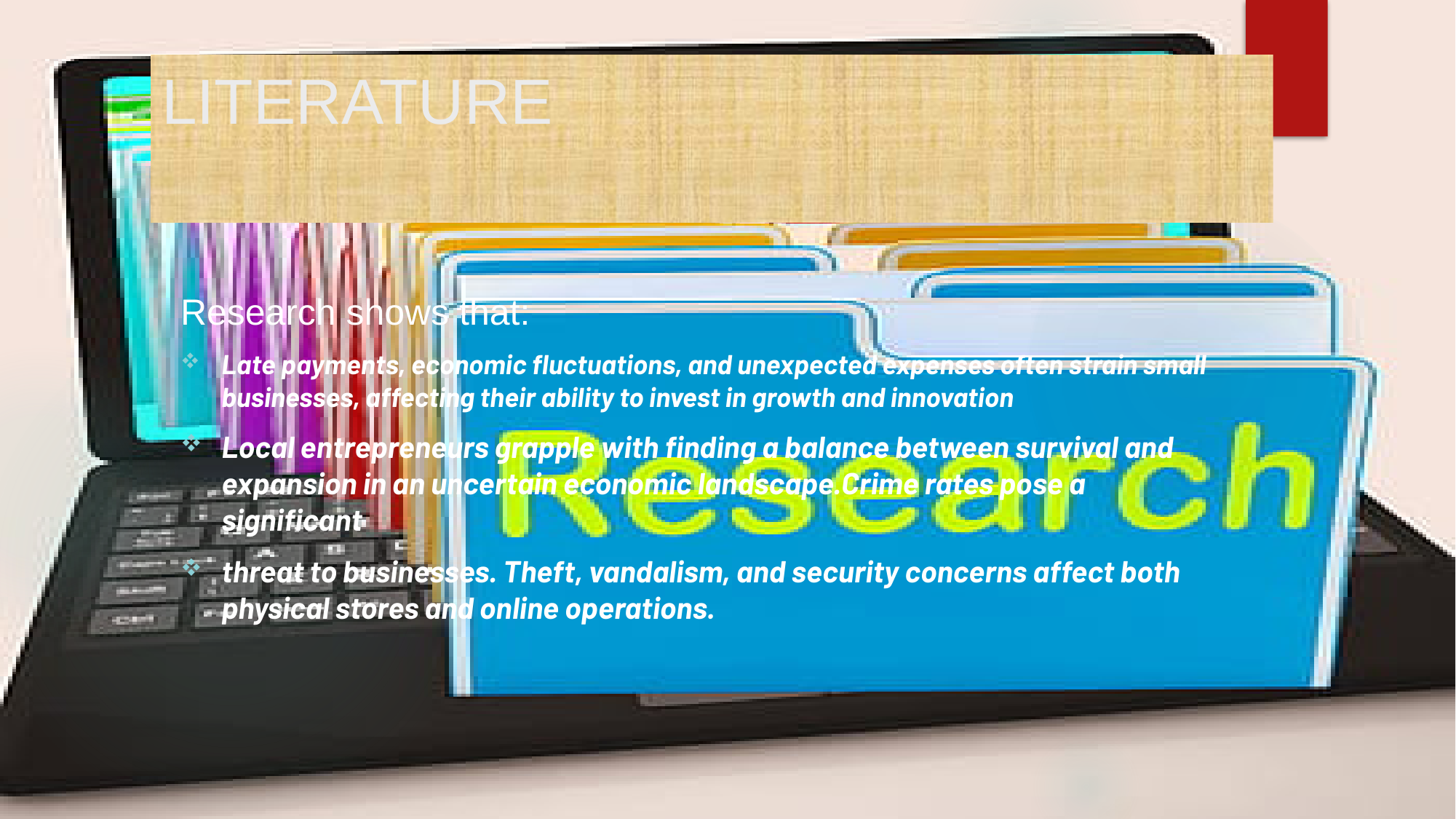

# LITERATURE
Research shows that:
Late payments, economic fluctuations, and unexpected expenses often strain small businesses, affecting their ability to invest in growth and innovation
Local entrepreneurs grapple with finding a balance between survival and expansion in an uncertain economic landscape.Crime rates pose a significant
threat to businesses. Theft, vandalism, and security concerns affect both physical stores and online operations.